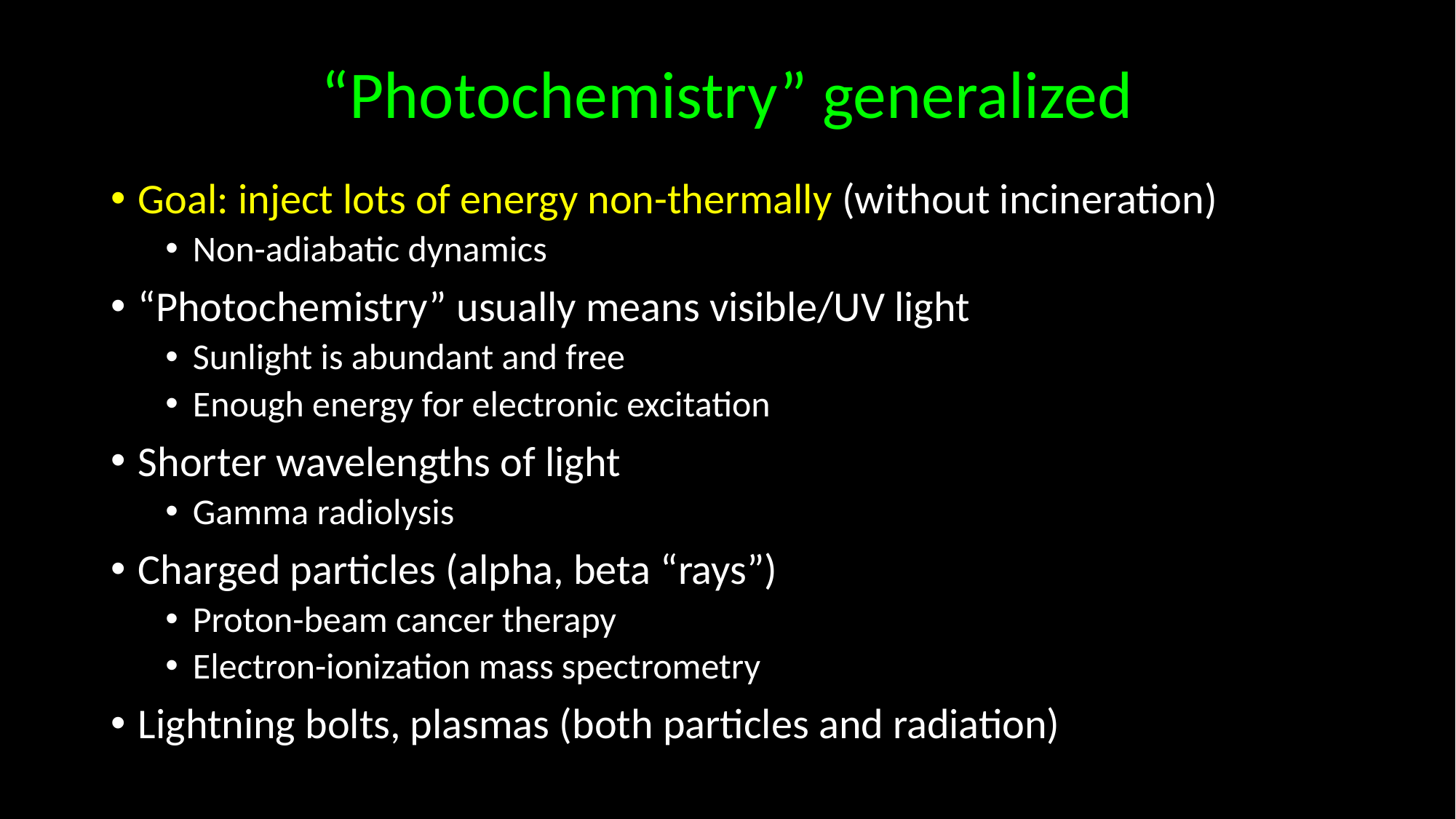

# “Photochemistry” generalized
Goal: inject lots of energy non-thermally (without incineration)
Non-adiabatic dynamics
“Photochemistry” usually means visible/UV light
Sunlight is abundant and free
Enough energy for electronic excitation
Shorter wavelengths of light
Gamma radiolysis
Charged particles (alpha, beta “rays”)
Proton-beam cancer therapy
Electron-ionization mass spectrometry
Lightning bolts, plasmas (both particles and radiation)